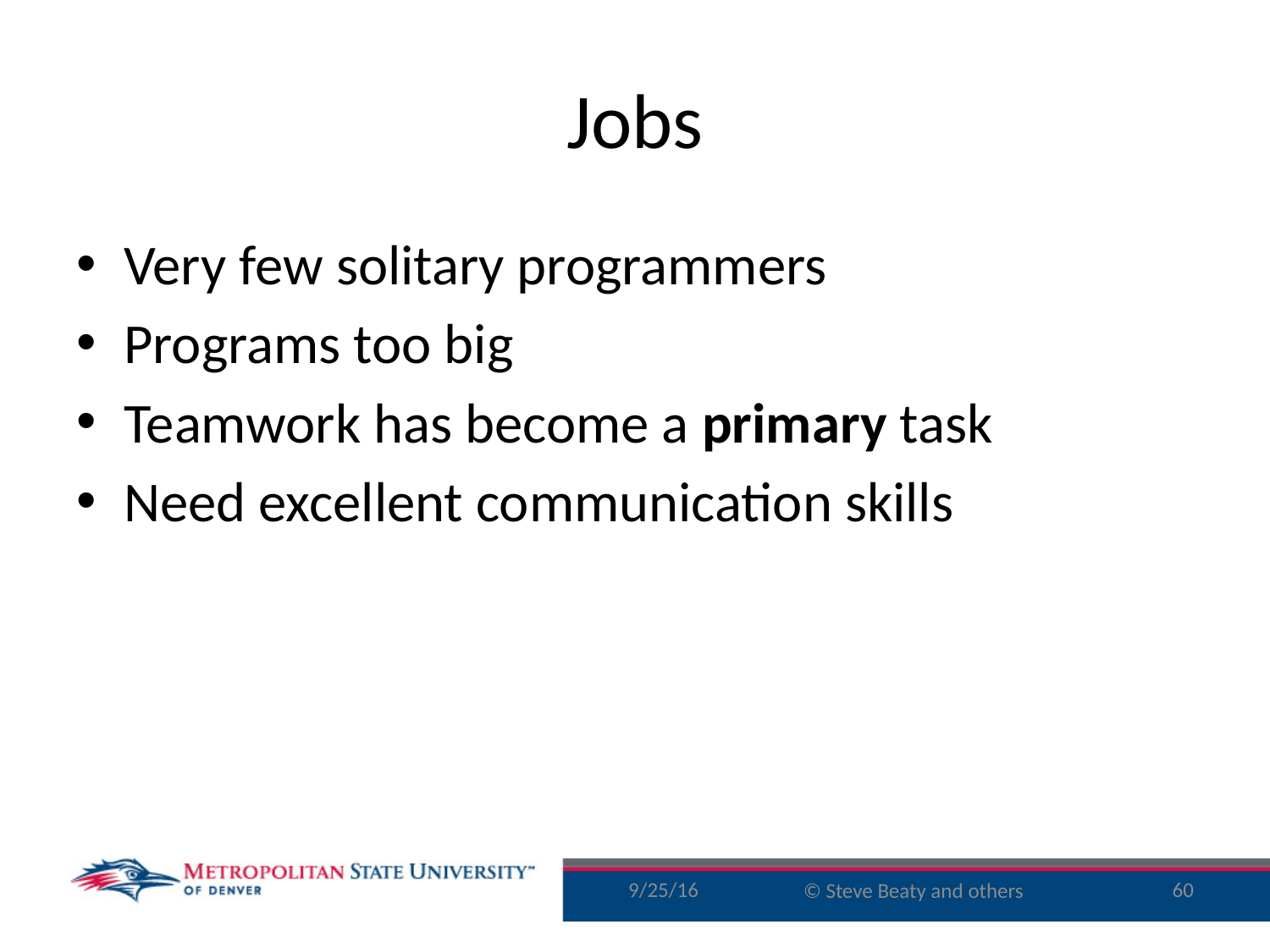

# Jobs
Very few solitary programmers
Programs too big
Teamwork has become a primary task
Need excellent communication skills
9/25/16
60
© Steve Beaty and others